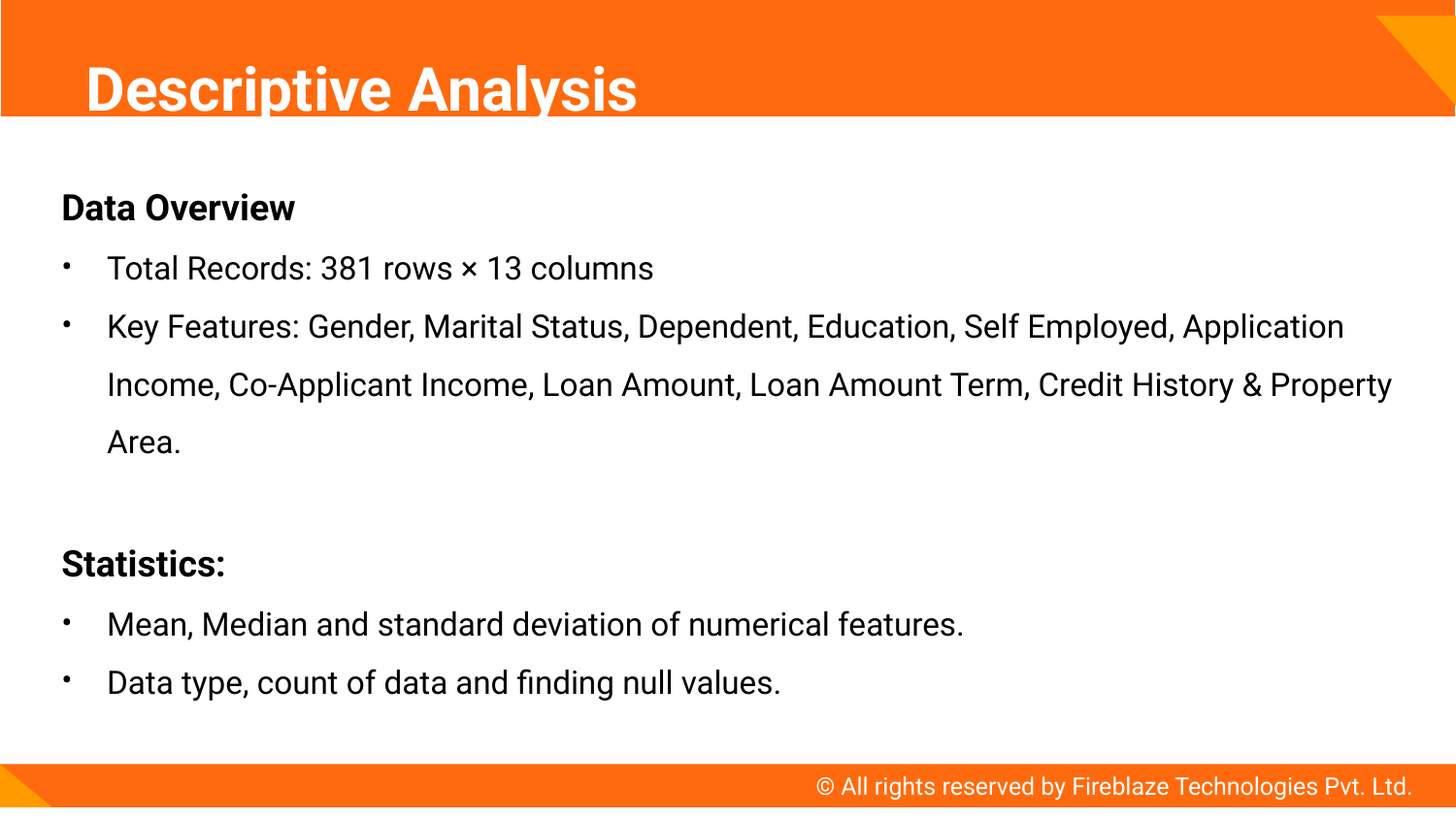

# Descriptive Analysis

Data Overview
Total Records: 381 rows × 13 columns
Key Features: Gender, Marital Status, Dependent, Education, Self Employed, Application Income, Co-Applicant Income, Loan Amount, Loan Amount Term, Credit History & Property Area.

Statistics:
Mean, Median and standard deviation of numerical features.
Data type, count of data and finding null values.

© All rights reserved by Fireblaze Technologies Pvt. Ltd.